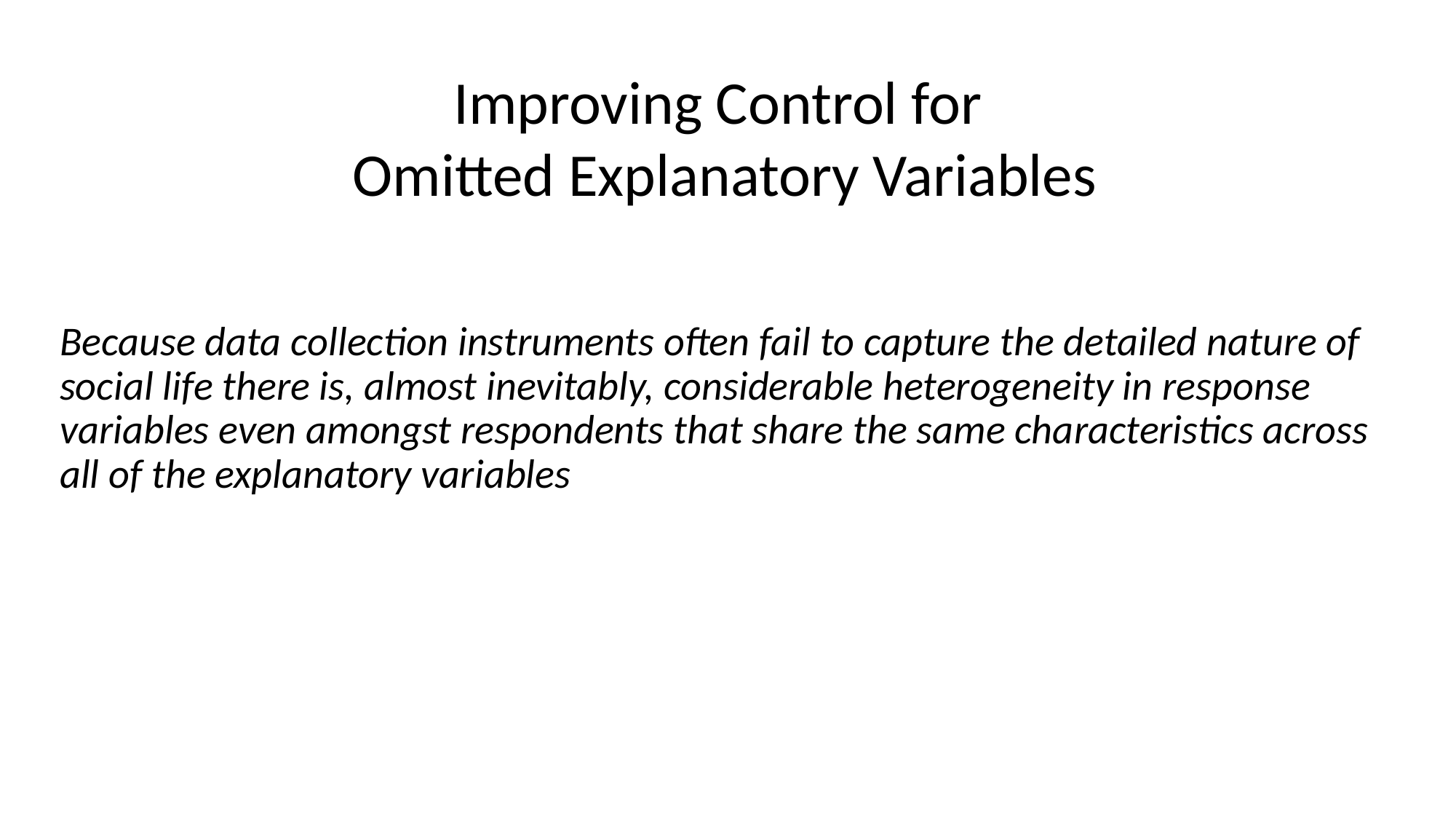

Improving Control for
Omitted Explanatory Variables
Because data collection instruments often fail to capture the detailed nature of social life there is, almost inevitably, considerable heterogeneity in response variables even amongst respondents that share the same characteristics across all of the explanatory variables